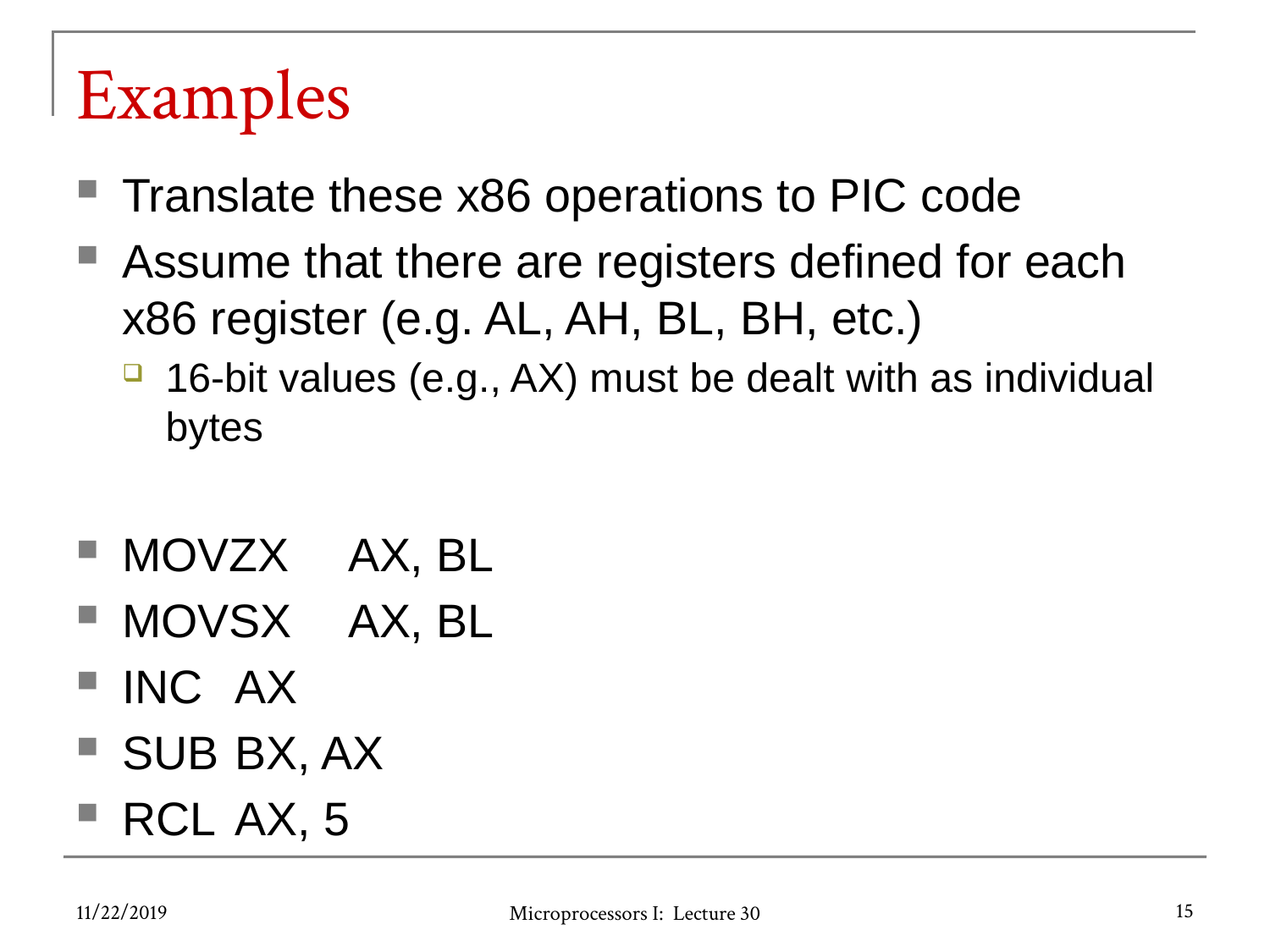

# Examples
Translate these x86 operations to PIC code
Assume that there are registers defined for each x86 register (e.g. AL, AH, BL, BH, etc.)
16-bit values (e.g., AX) must be dealt with as individual bytes

MOVZX	AX, BL
MOVSX	AX, BL
INC	AX
SUB	BX, AX
RCL	AX, 5

11/22/2019
15
Microprocessors I:  Lecture 30